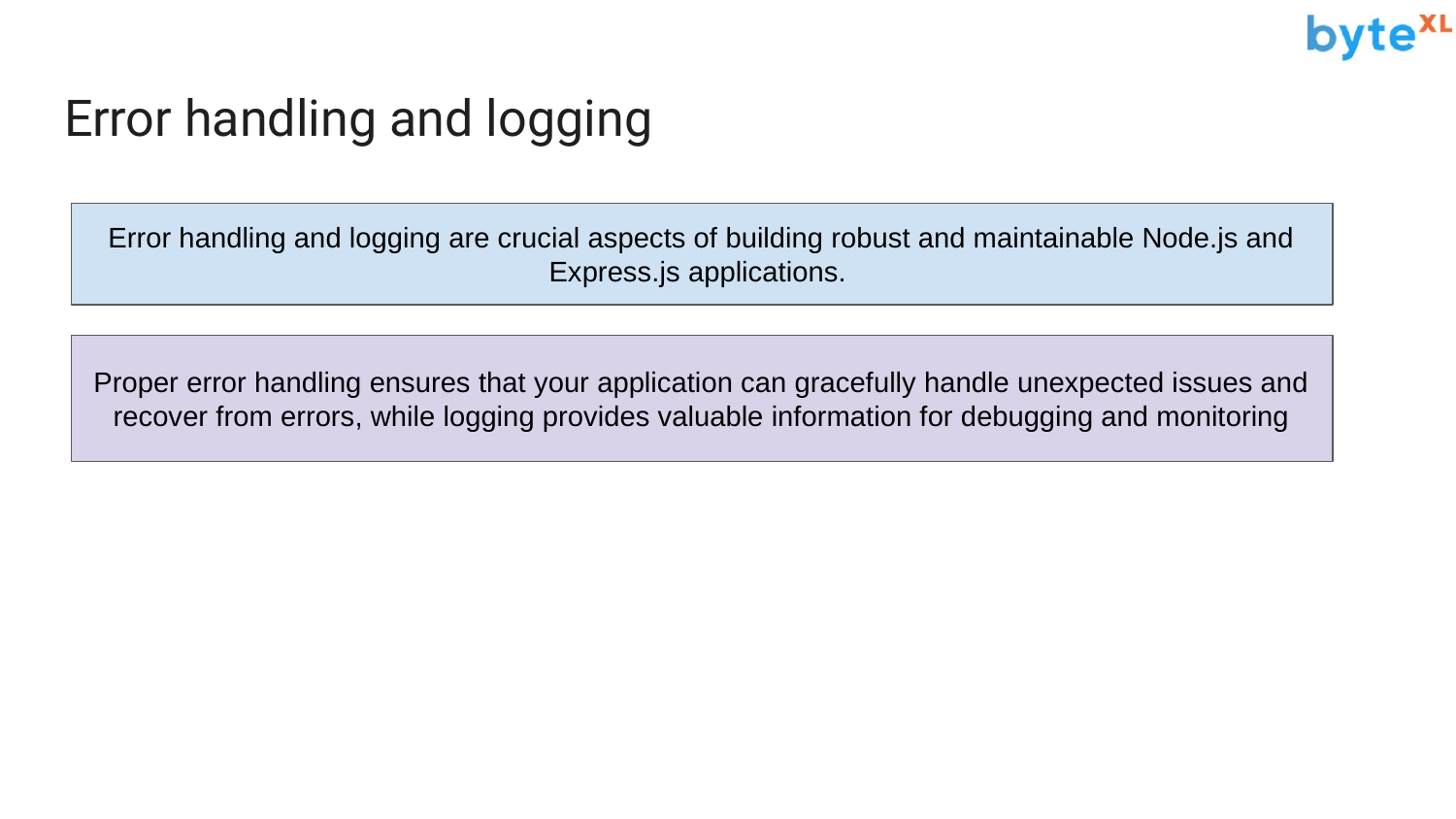

# Error handling and logging
Error handling and logging are crucial aspects of building robust and maintainable Node.js and Express.js applications.
Proper error handling ensures that your application can gracefully handle unexpected issues and recover from errors, while logging provides valuable information for debugging and monitoring